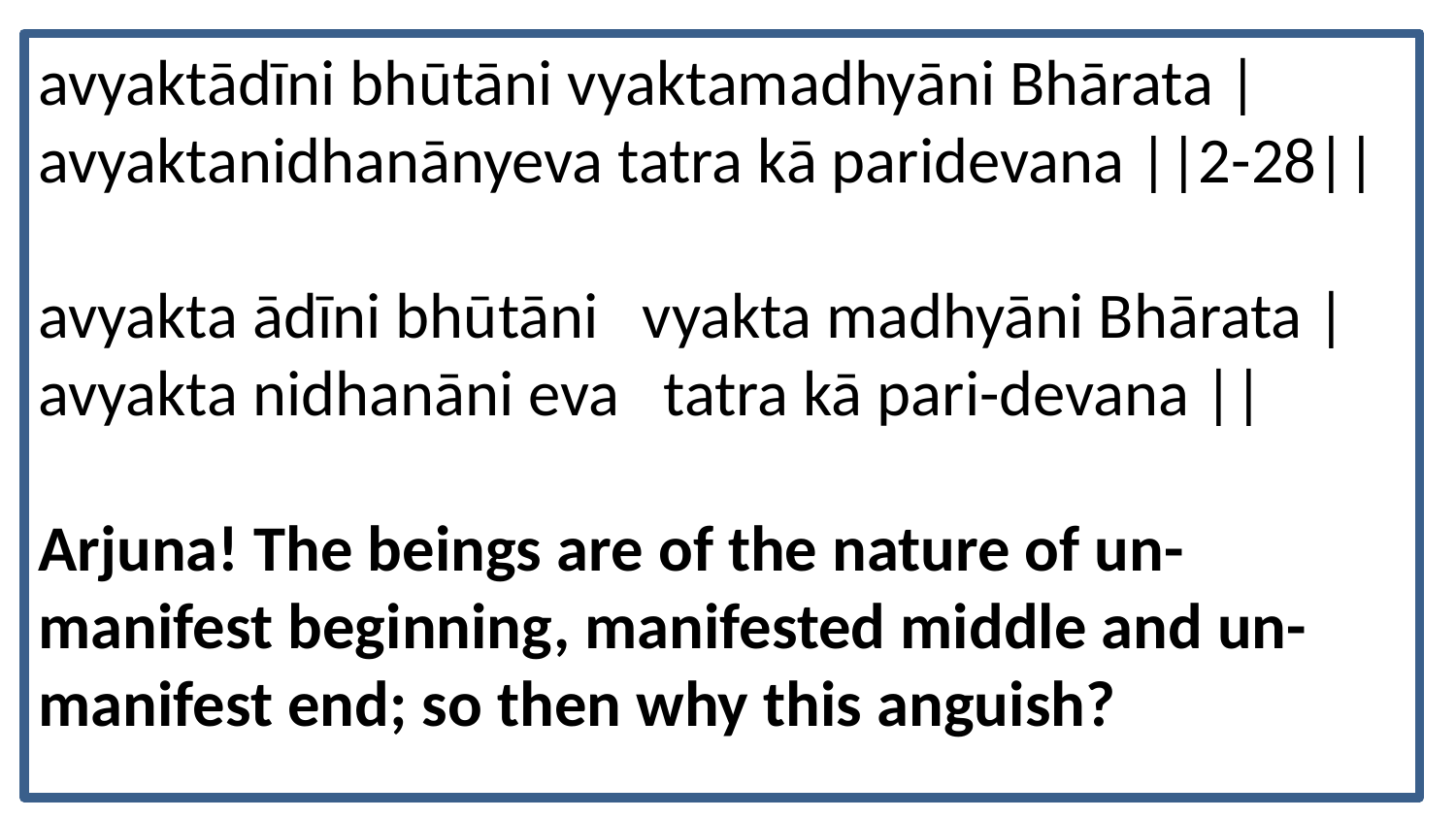

avyaktādīni bhūtāni vyaktamadhyāni Bhārata |
avyaktanidhanānyeva tatra kā paridevana ||2-28||

avyakta ādīni bhūtāni   vyakta madhyāni Bhārata |
avyakta nidhanāni eva   tatra kā pari-devana ||

Arjuna! The beings are of the nature of un-manifest beginning, manifested middle and un-manifest end; so then why this anguish?